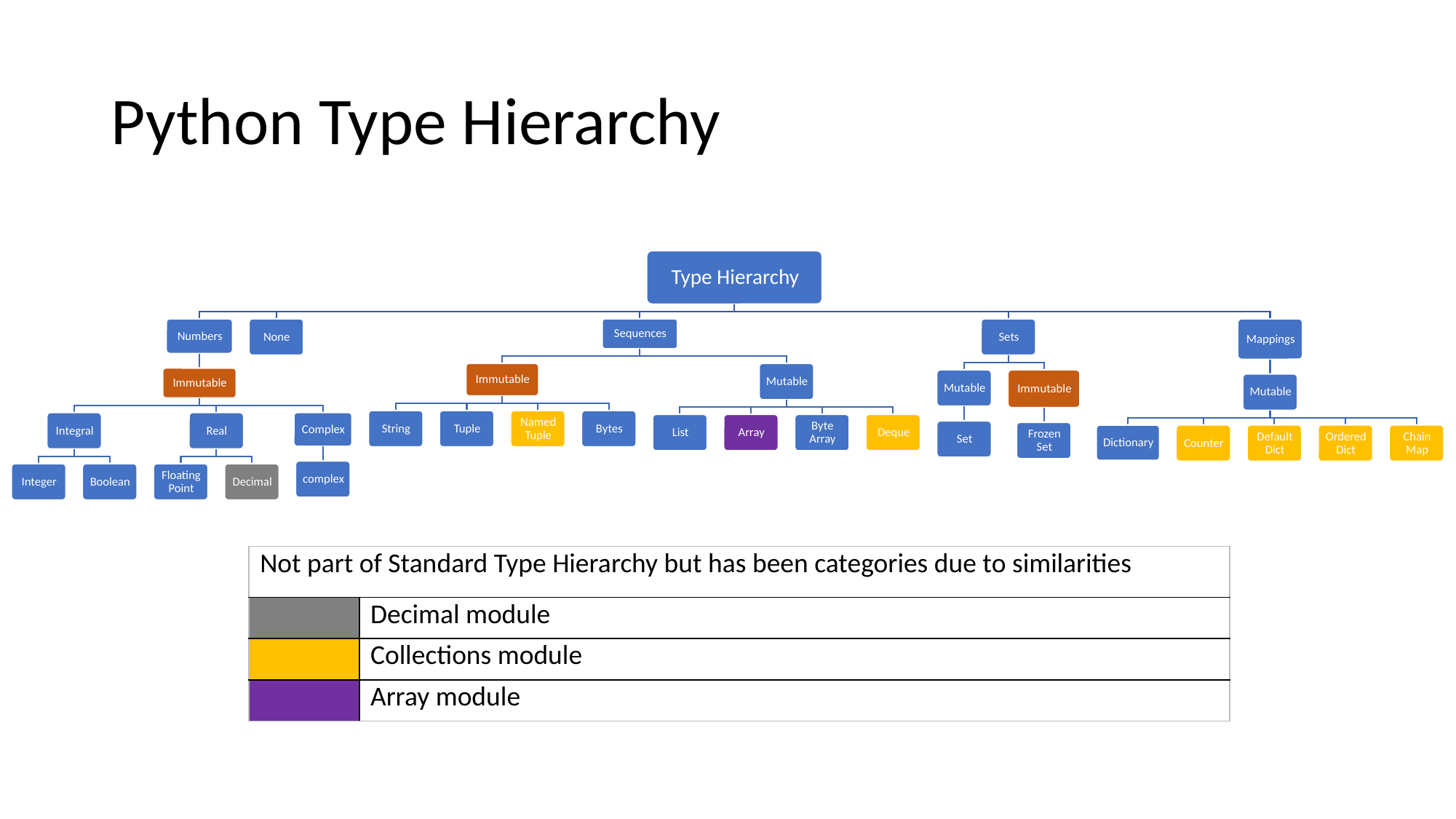

# Python Type Hierarchy
Type Hierarchy
Numbers
Immutable
Integral
Integer
Boolean
Real
Floating Point
Decimal
Complex
complex
None
Sequences
Immutable
String
Tuple
Named Tuple
Bytes
Mutable
List
Array
Byte Array
Deque
Sets
Mutable
Set
Immutable
Frozen Set
Mappings
Mutable
Dictionary
Counter
Default Dict
Ordered Dict
Chain Map
| Not part of Standard Type Hierarchy but has been categories due to similarities |  |
| --- | --- |
|  | Decimal module |
|  | Collections module |
|  | Array module |